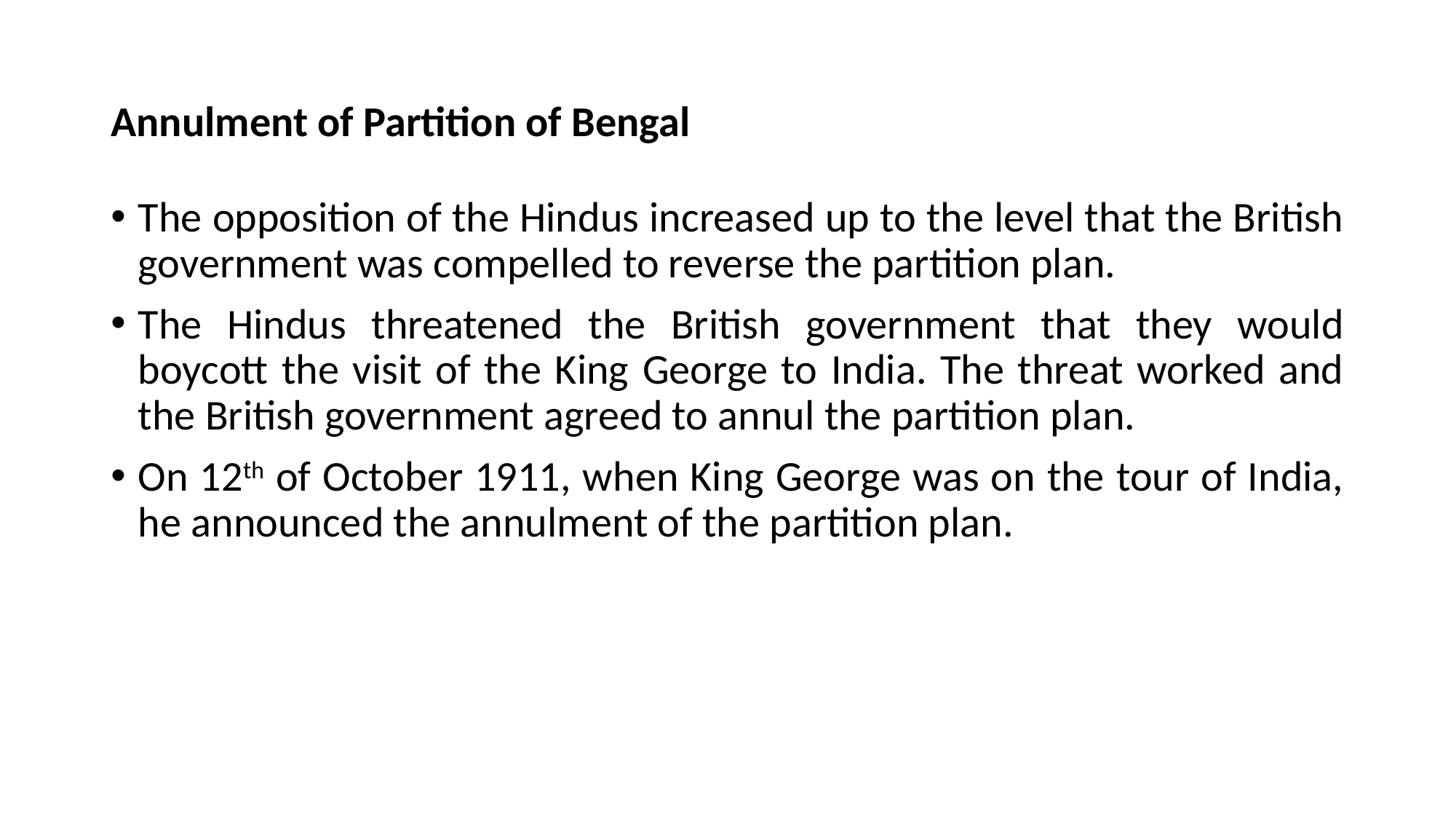

# Annulment of Partition of Bengal
The opposition of the Hindus increased up to the level that the British government was compelled to reverse the partition plan.
The Hindus threatened the British government that they would boycott the visit of the King George to India. The threat worked and the British government agreed to annul the partition plan.
On 12th of October 1911, when King George was on the tour of India, he announced the annulment of the partition plan.